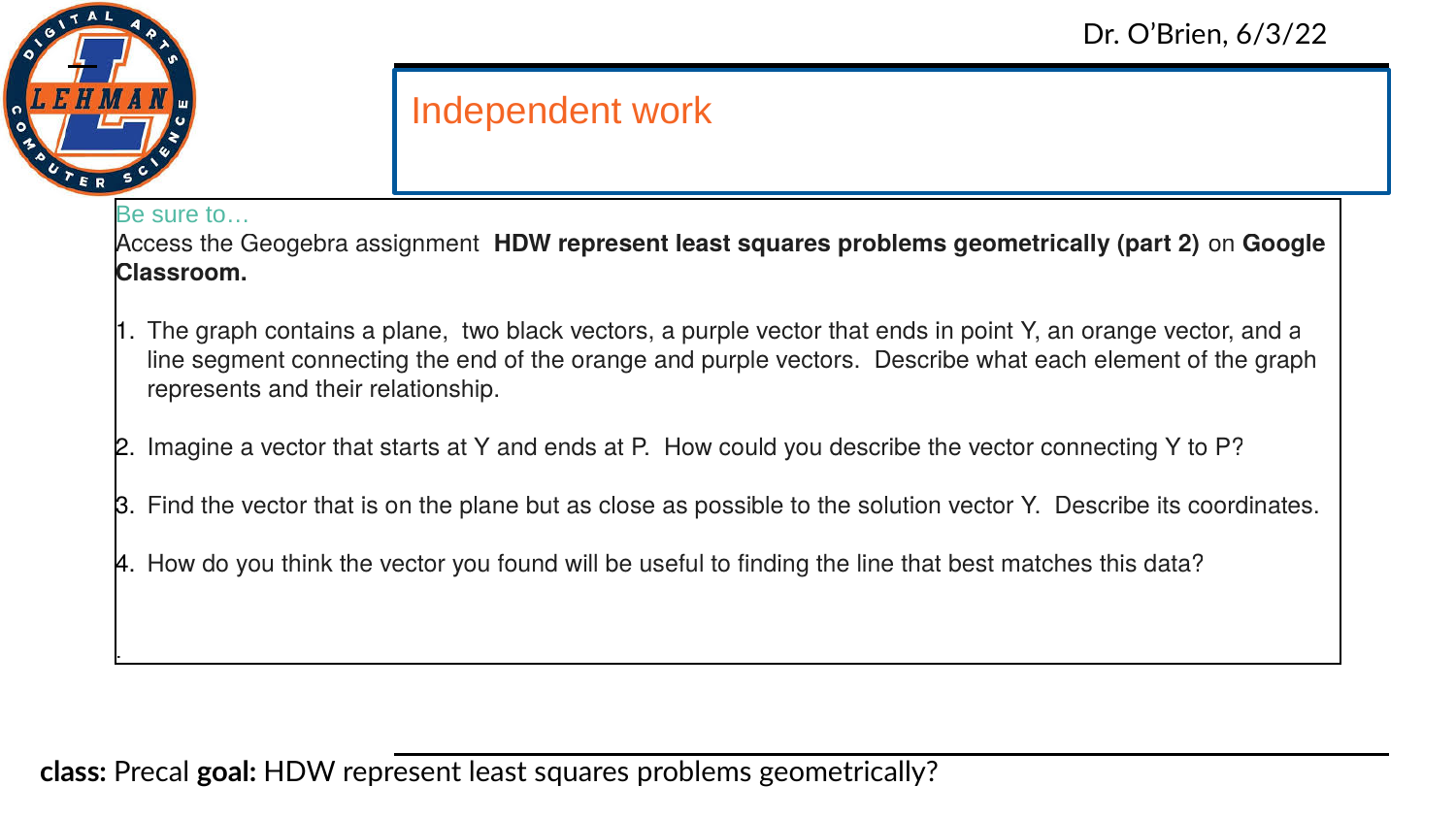

Independent work
#
Be sure to…
Access the Geogebra assignment  HDW represent least squares problems geometrically (part 2) on Google Classroom.
The graph contains a plane,  two black vectors, a purple vector that ends in point Y, an orange vector, and a line segment connecting the end of the orange and purple vectors.  Describe what each element of the graph represents and their relationship.

Imagine a vector that starts at Y and ends at P.  How could you describe the vector connecting Y to P?

Find the vector that is on the plane but as close as possible to the solution vector Y.  Describe its coordinates.

How do you think the vector you found will be useful to finding the line that best matches this data?

.